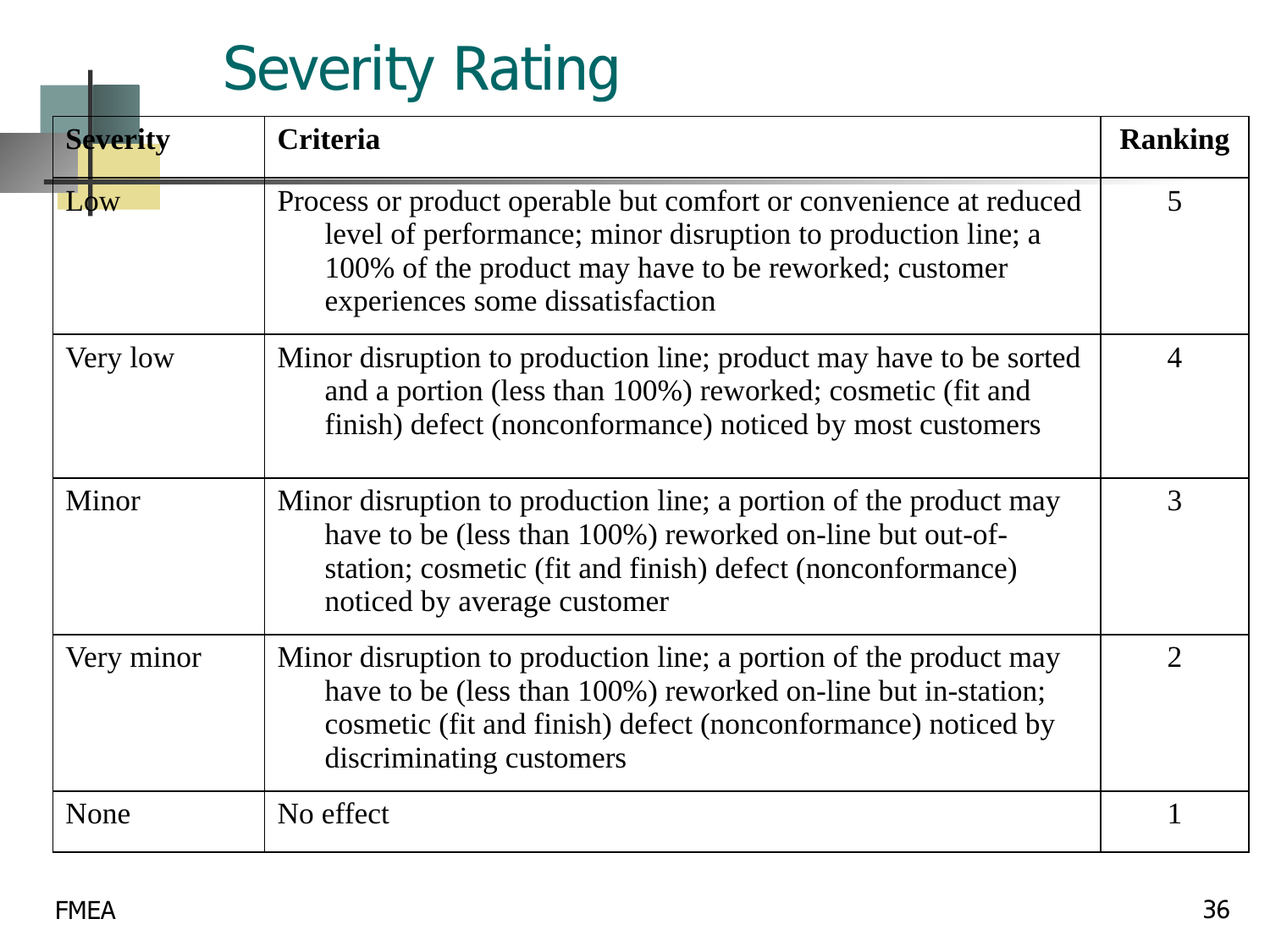

# Severity Rating
| Severity | Criteria | Ranking |
| --- | --- | --- |
| Low | Process or product operable but comfort or convenience at reduced level of performance; minor disruption to production line; a 100% of the product may have to be reworked; customer experiences some dissatisfaction | 5 |
| Very low | Minor disruption to production line; product may have to be sorted and a portion (less than 100%) reworked; cosmetic (fit and finish) defect (nonconformance) noticed by most customers | 4 |
| Minor | Minor disruption to production line; a portion of the product may have to be (less than 100%) reworked on-line but out-of-station; cosmetic (fit and finish) defect (nonconformance) noticed by average customer | 3 |
| Very minor | Minor disruption to production line; a portion of the product may have to be (less than 100%) reworked on-line but in-station; cosmetic (fit and finish) defect (nonconformance) noticed by discriminating customers | 2 |
| None | No effect | 1 |
36
FMEA